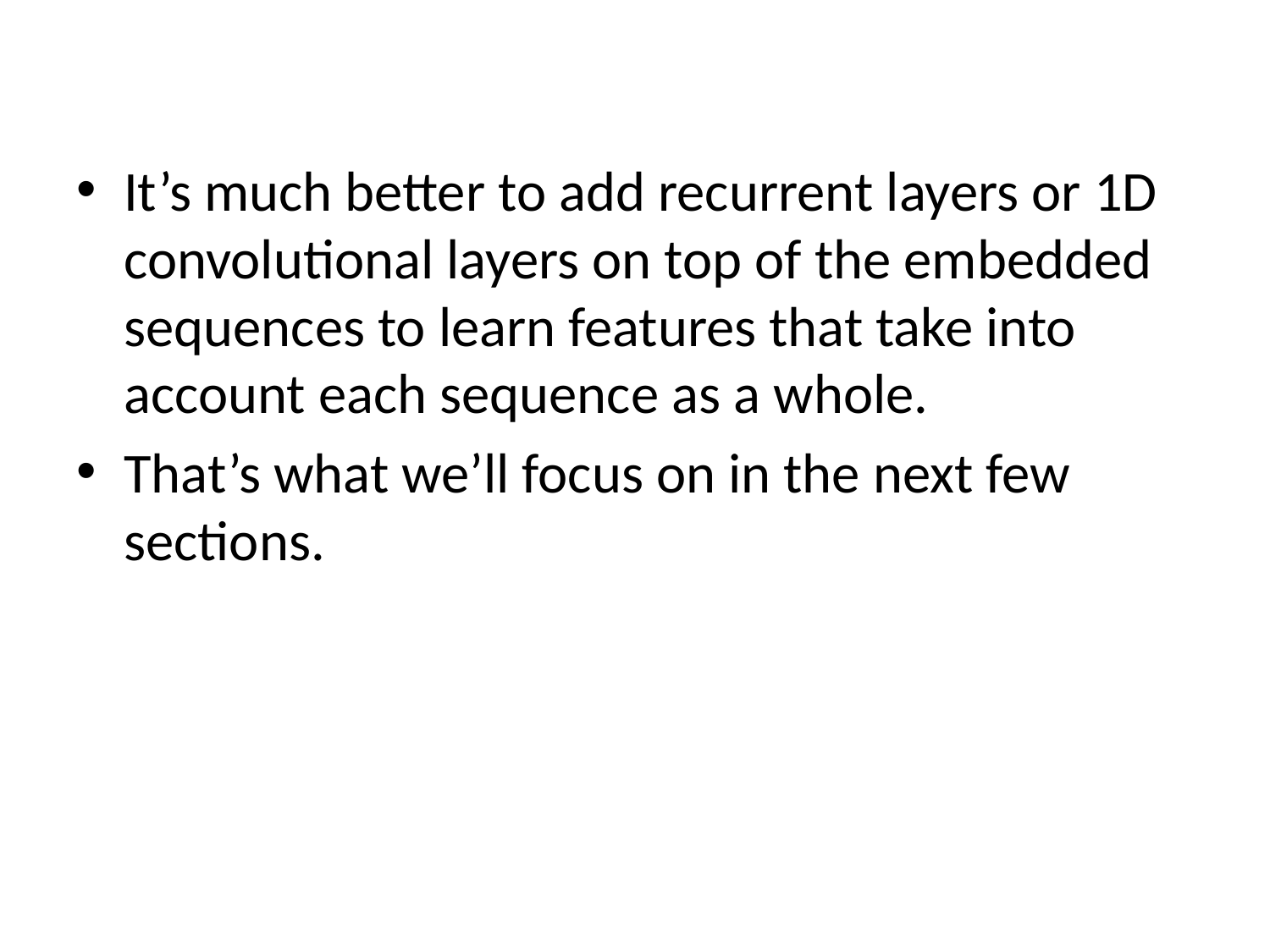

#
It’s much better to add recurrent layers or 1D convolutional layers on top of the embedded sequences to learn features that take into account each sequence as a whole.
That’s what we’ll focus on in the next few sections.